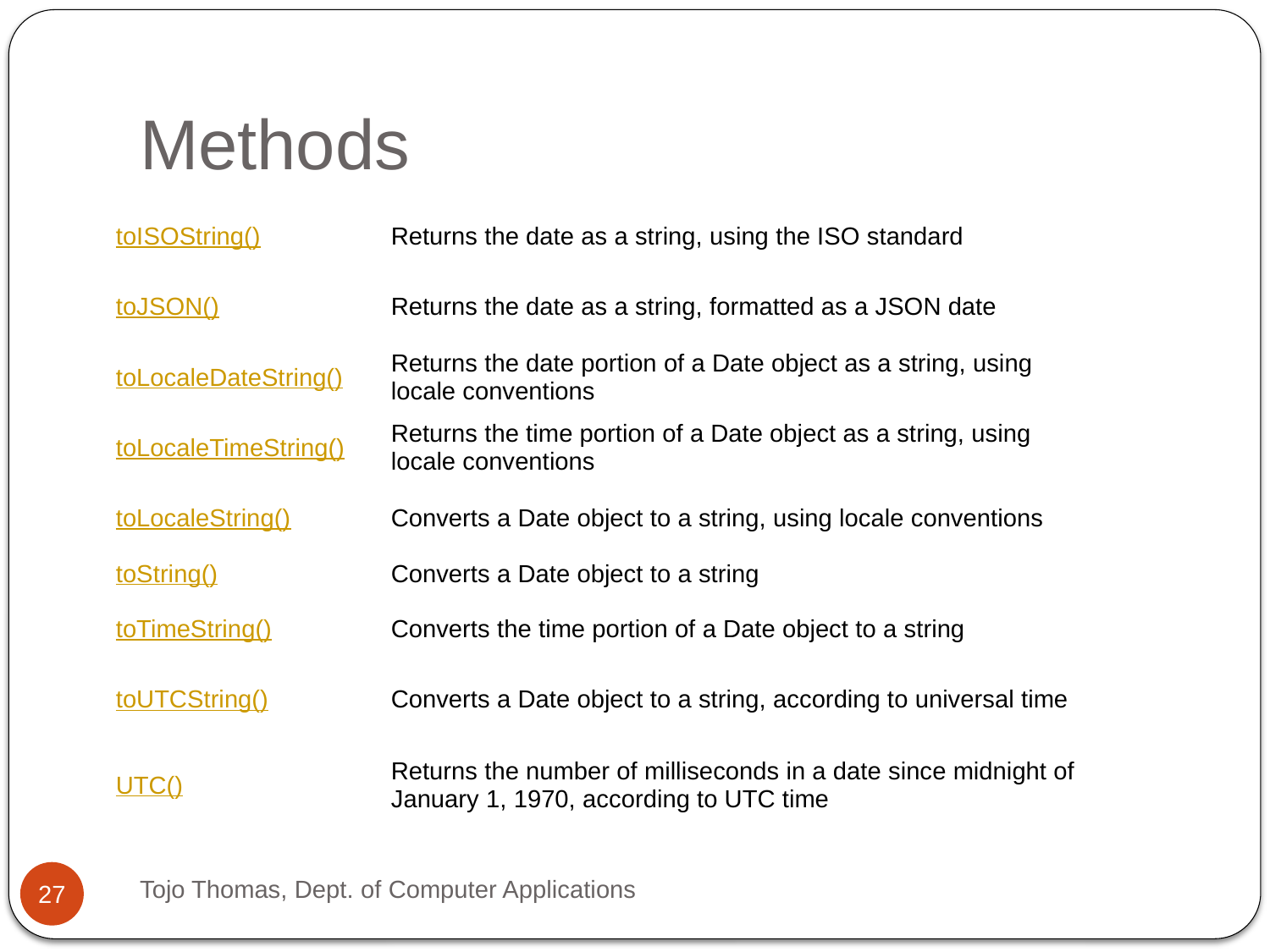

# Methods
| toISOString() | Returns the date as a string, using the ISO standard |
| --- | --- |
| toJSON() | Returns the date as a string, formatted as a JSON date |
| toLocaleDateString() | Returns the date portion of a Date object as a string, using locale conventions |
| toLocaleTimeString() | Returns the time portion of a Date object as a string, using locale conventions |
| toLocaleString() | Converts a Date object to a string, using locale conventions |
| toString() | Converts a Date object to a string |
| toTimeString() | Converts the time portion of a Date object to a string |
| toUTCString() | Converts a Date object to a string, according to universal time |
| UTC() | Returns the number of milliseconds in a date since midnight of January 1, 1970, according to UTC time |
Tojo Thomas, Dept. of Computer Applications
27